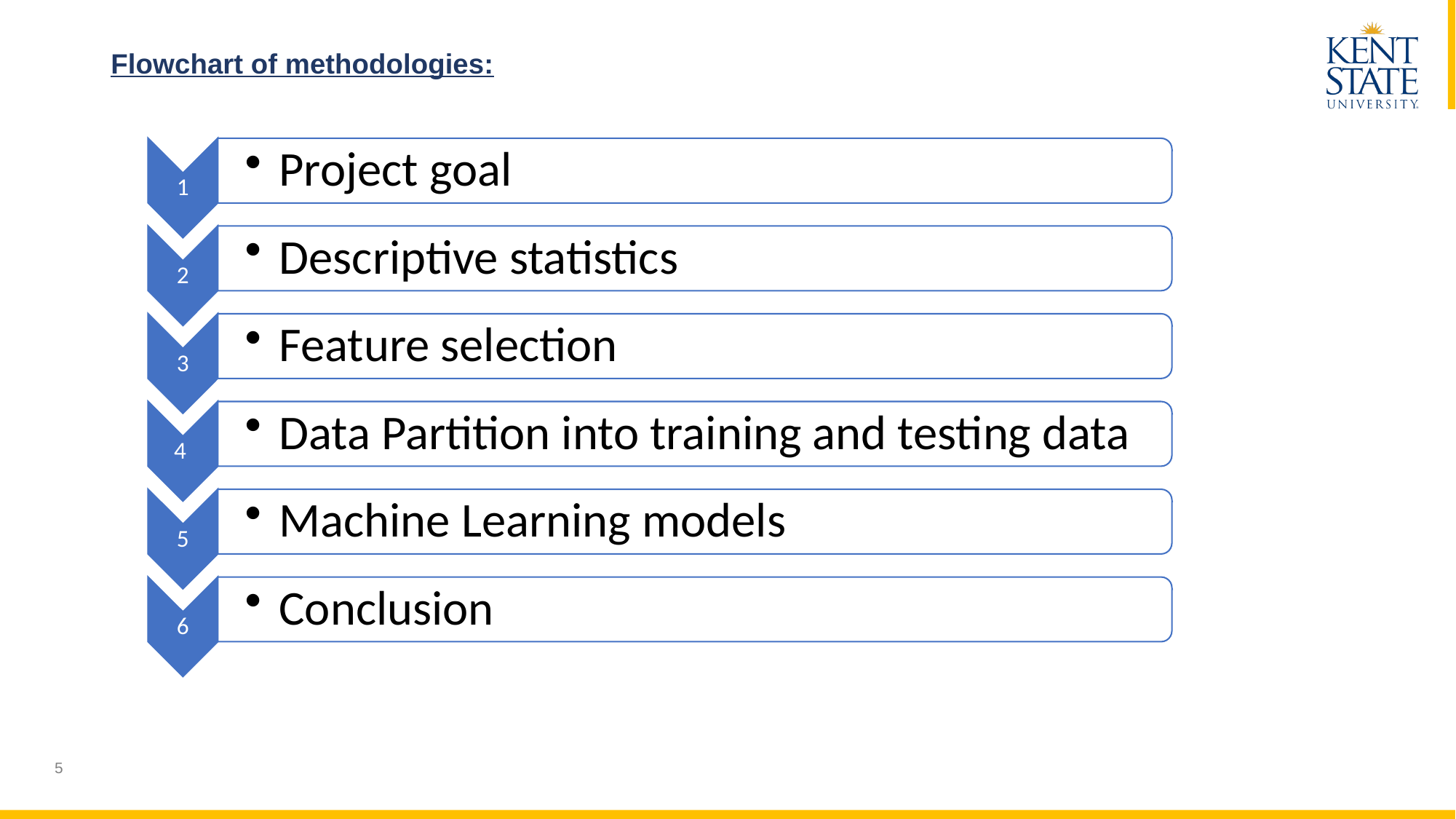

# Flowchart of methodologies:
1
Project goal
2
Descriptive statistics
3
Feature selection
4
Data Partition into training and testing data
5
Machine Learning models
6
Conclusion